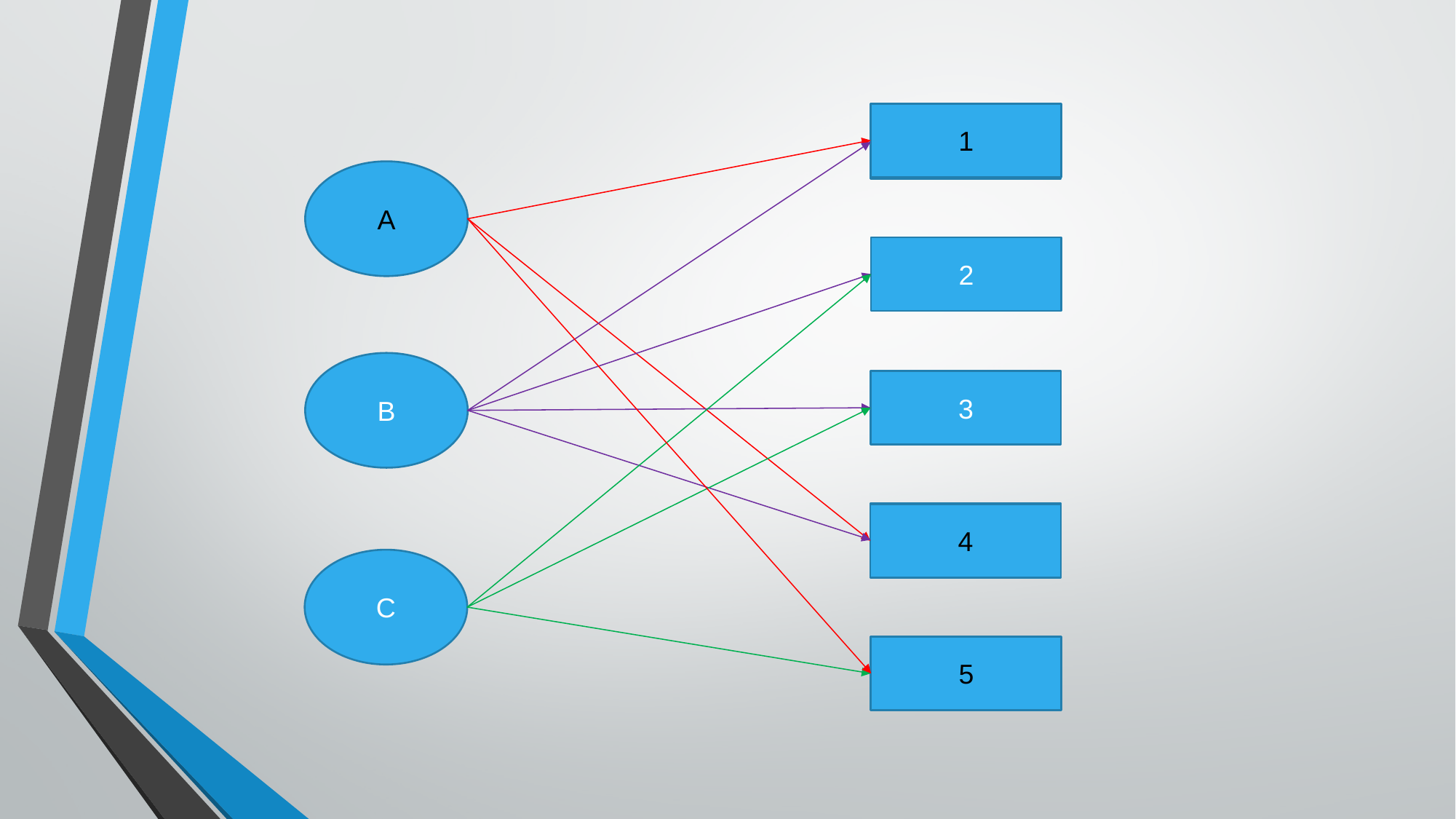

1
1
A
2
B
3
4
4
C
5
5